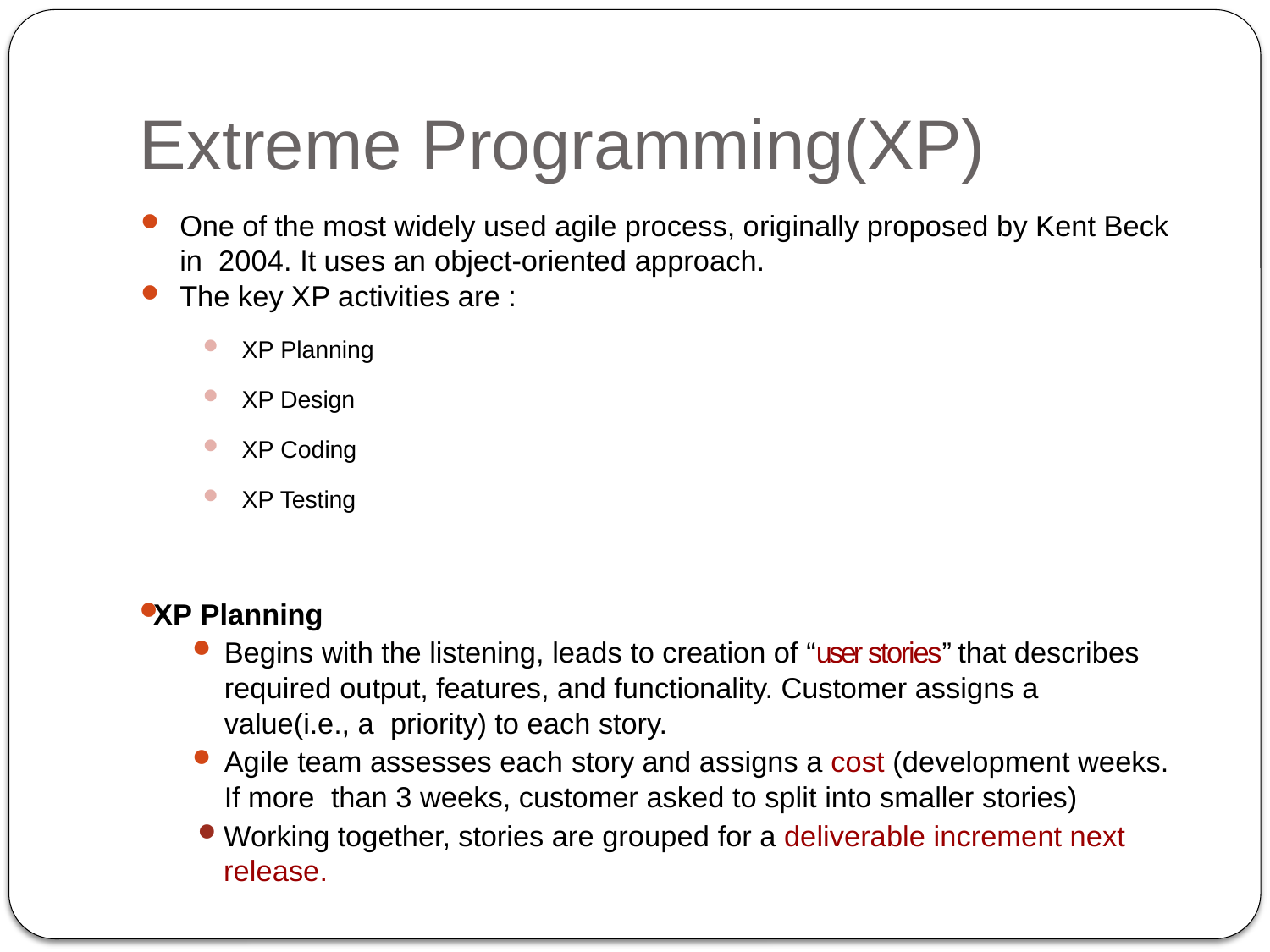

# Extreme Programming(XP)
One of the most widely used agile process, originally proposed by Kent Beck in  2004. It uses an object-oriented approach.
The key XP activities are :
XP Planning
XP Design
XP Coding
XP Testing

XP Planning
Begins with the listening, leads to creation of “user stories” that describes  required output, features, and functionality. Customer assigns a value(i.e., a  priority) to each story.
Agile team assesses each story and assigns a cost (development weeks. If more  than 3 weeks, customer asked to split into smaller stories)
Working together, stories are grouped for a deliverable increment next release.